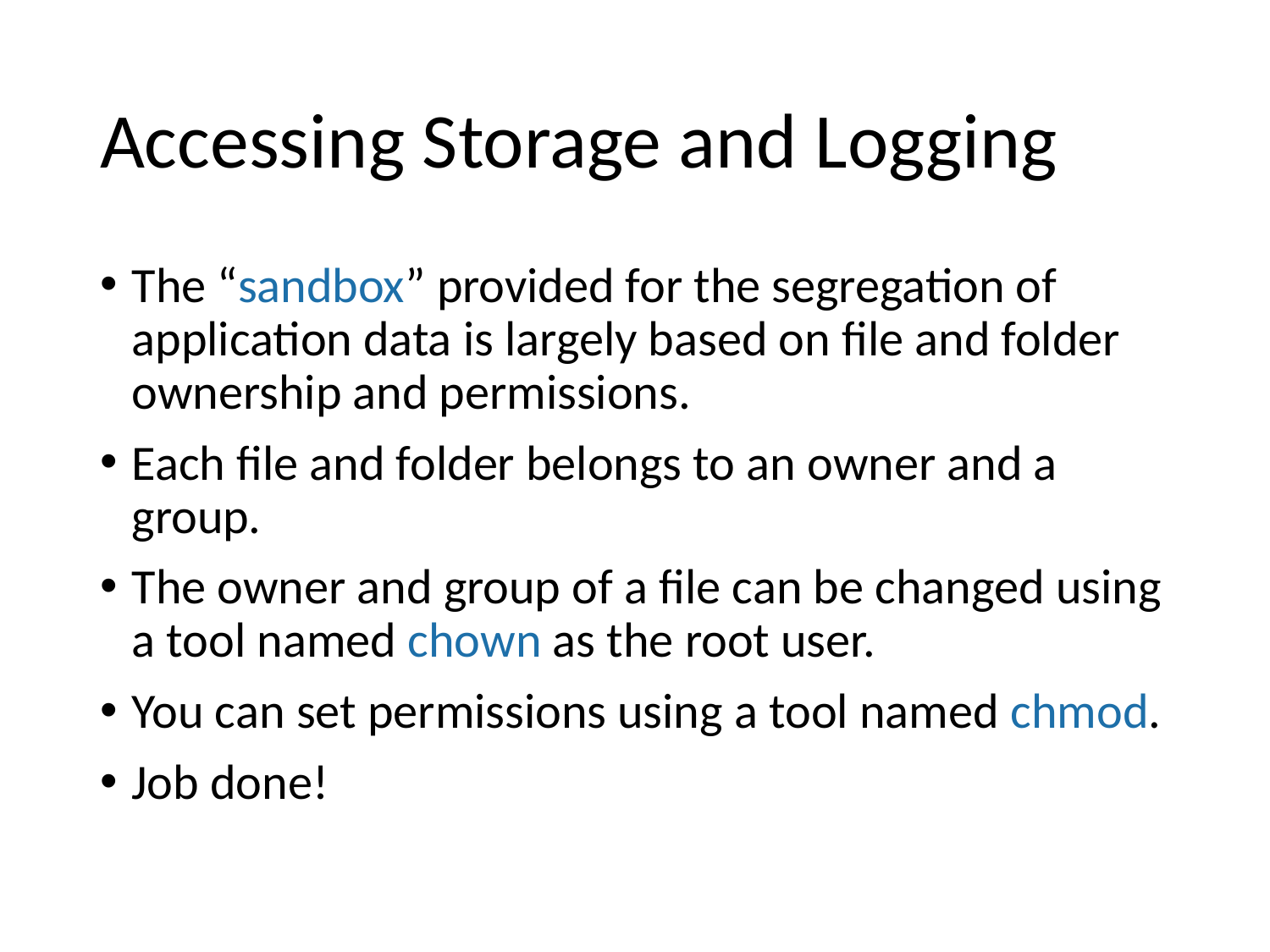

# Accessing Storage and Logging
The “sandbox” provided for the segregation of application data is largely based on file and folder ownership and permissions.
Each file and folder belongs to an owner and a group.
The owner and group of a file can be changed using a tool named chown as the root user.
You can set permissions using a tool named chmod.
Job done!